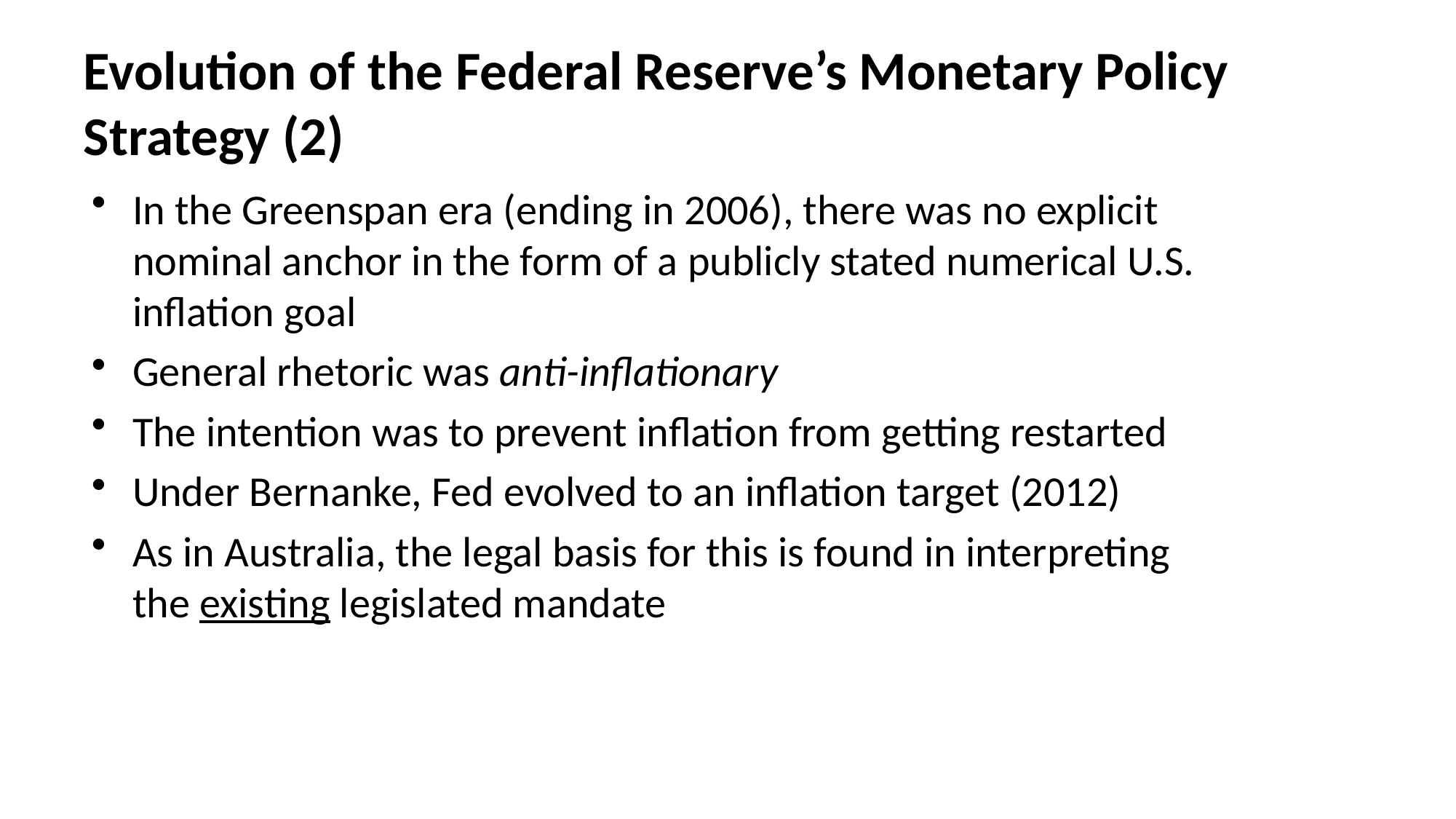

# Evolution of the Federal Reserve’s Monetary Policy Strategy (2)
In the Greenspan era (ending in 2006), there was no explicit nominal anchor in the form of a publicly stated numerical U.S. inflation goal
General rhetoric was anti-inflationary
The intention was to prevent inflation from getting restarted
Under Bernanke, Fed evolved to an inflation target (2012)
As in Australia, the legal basis for this is found in interpreting the existing legislated mandate